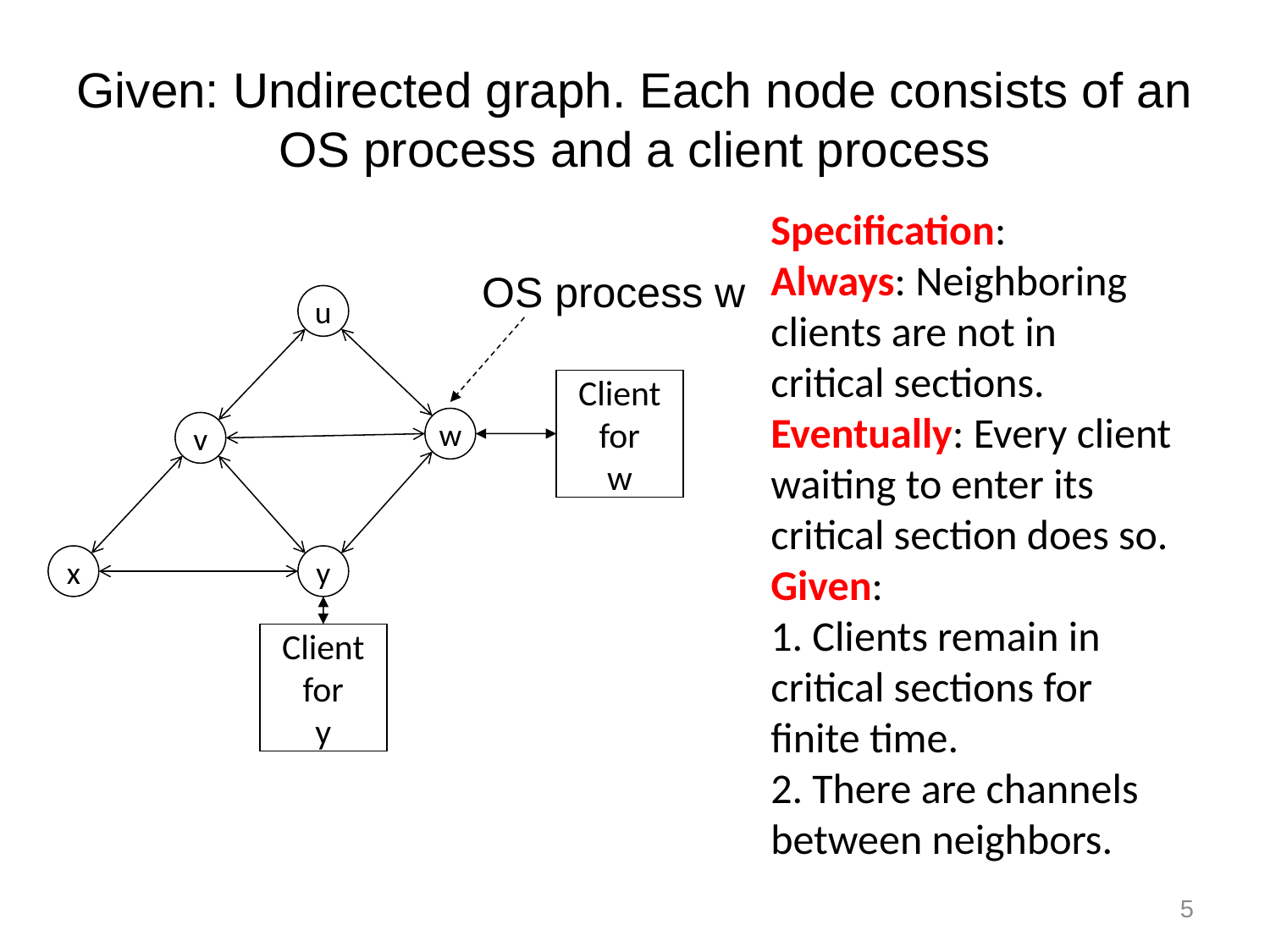

# Given: Undirected graph. Each node consists of an OS process and a client process
Specification:
Always: Neighboring clients are not in critical sections.
Eventually: Every client waiting to enter its critical section does so.
Given:
1. Clients remain in critical sections for finite time.
2. There are channels between neighbors.
OS process w
u

Client
for
w
w
v
x
y
Client
for
y
5